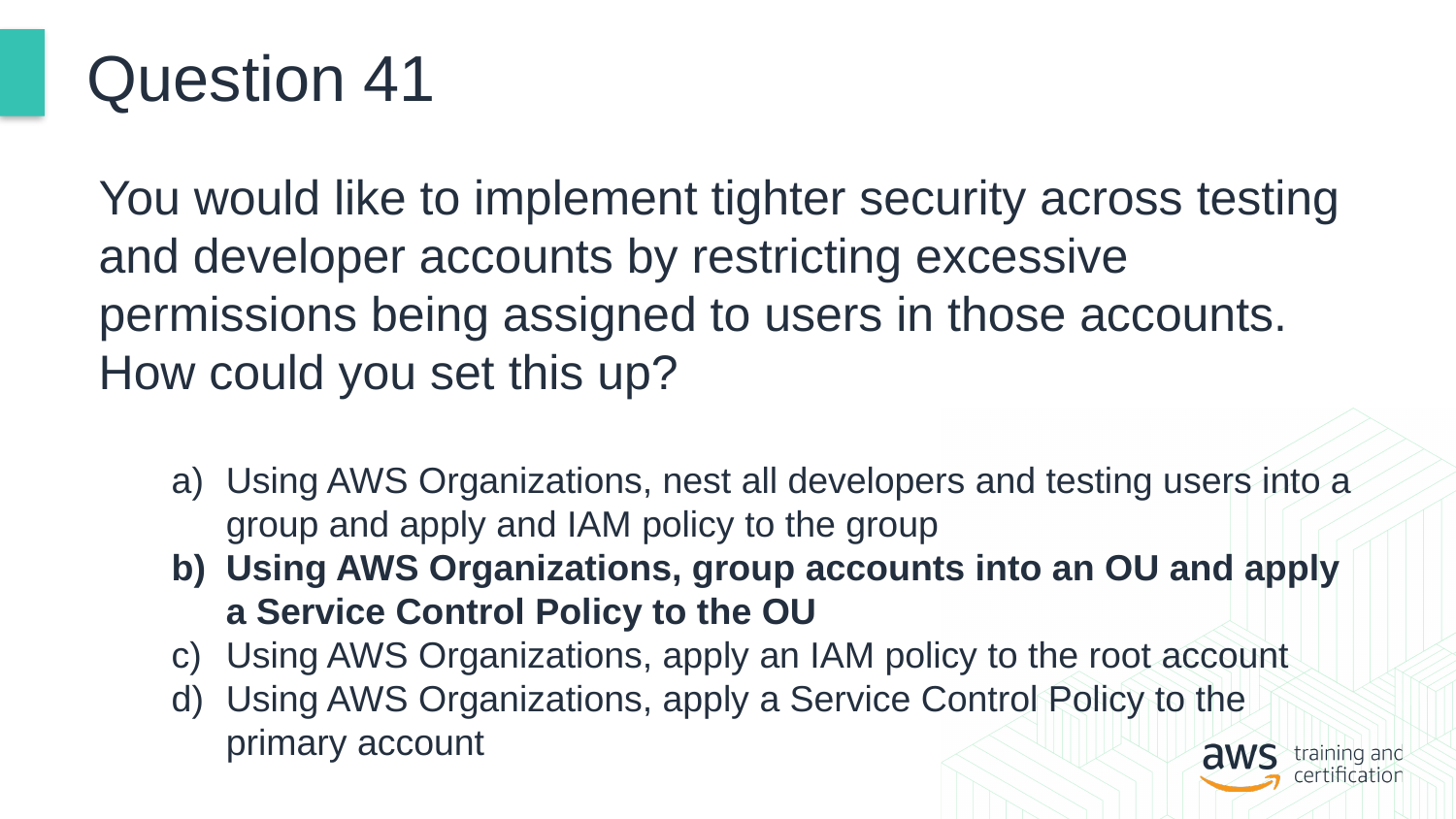

# Question 41
You would like to implement tighter security across testing and developer accounts by restricting excessive permissions being assigned to users in those accounts. How could you set this up?

Using AWS Organizations, nest all developers and testing users into a group and apply and IAM policy to the group
Using AWS Organizations, group accounts into an OU and apply a Service Control Policy to the OU
Using AWS Organizations, apply an IAM policy to the root account
Using AWS Organizations, apply a Service Control Policy to the primary account